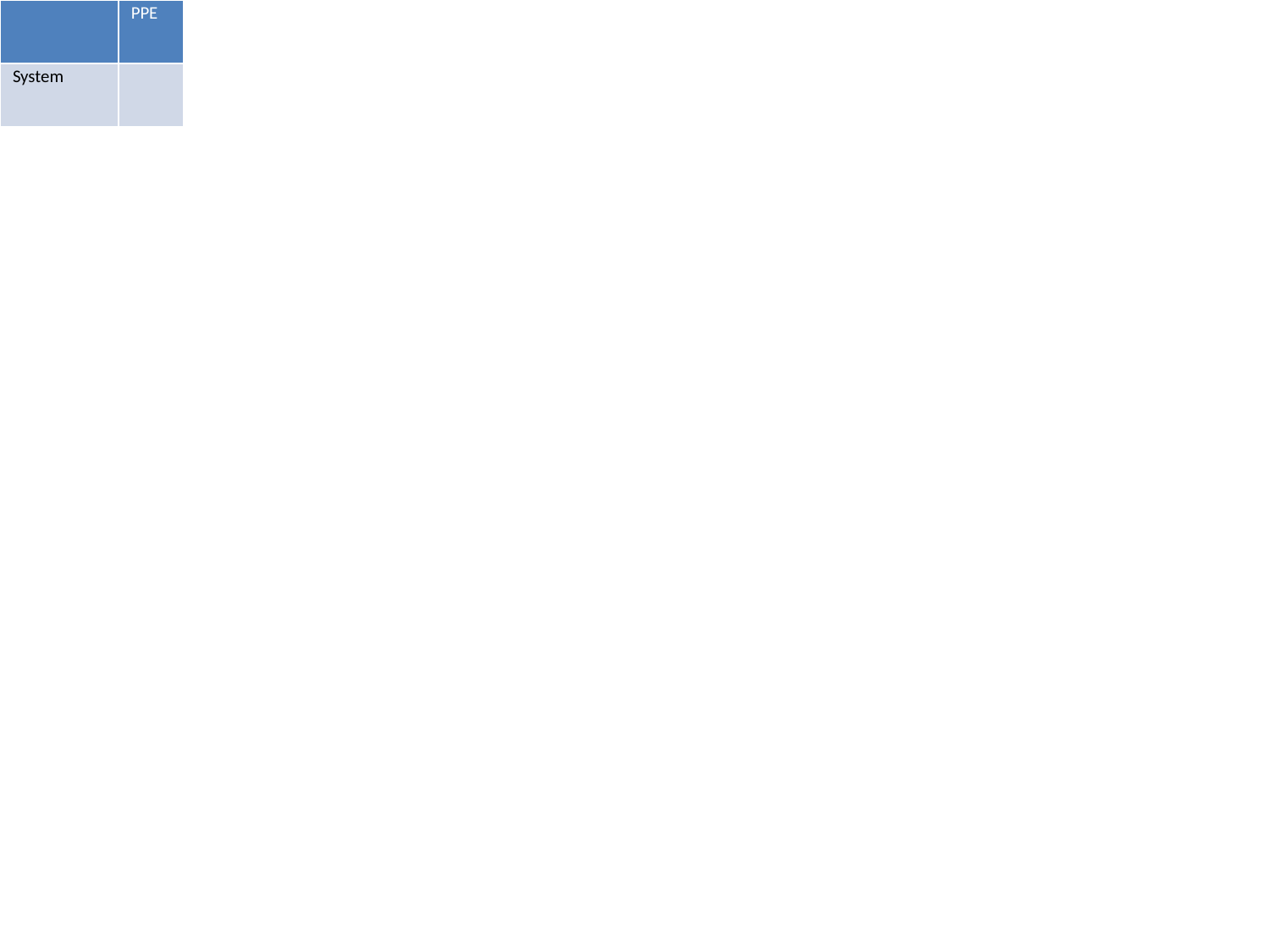

|  | PPE |
| --- | --- |
| System |  |
#